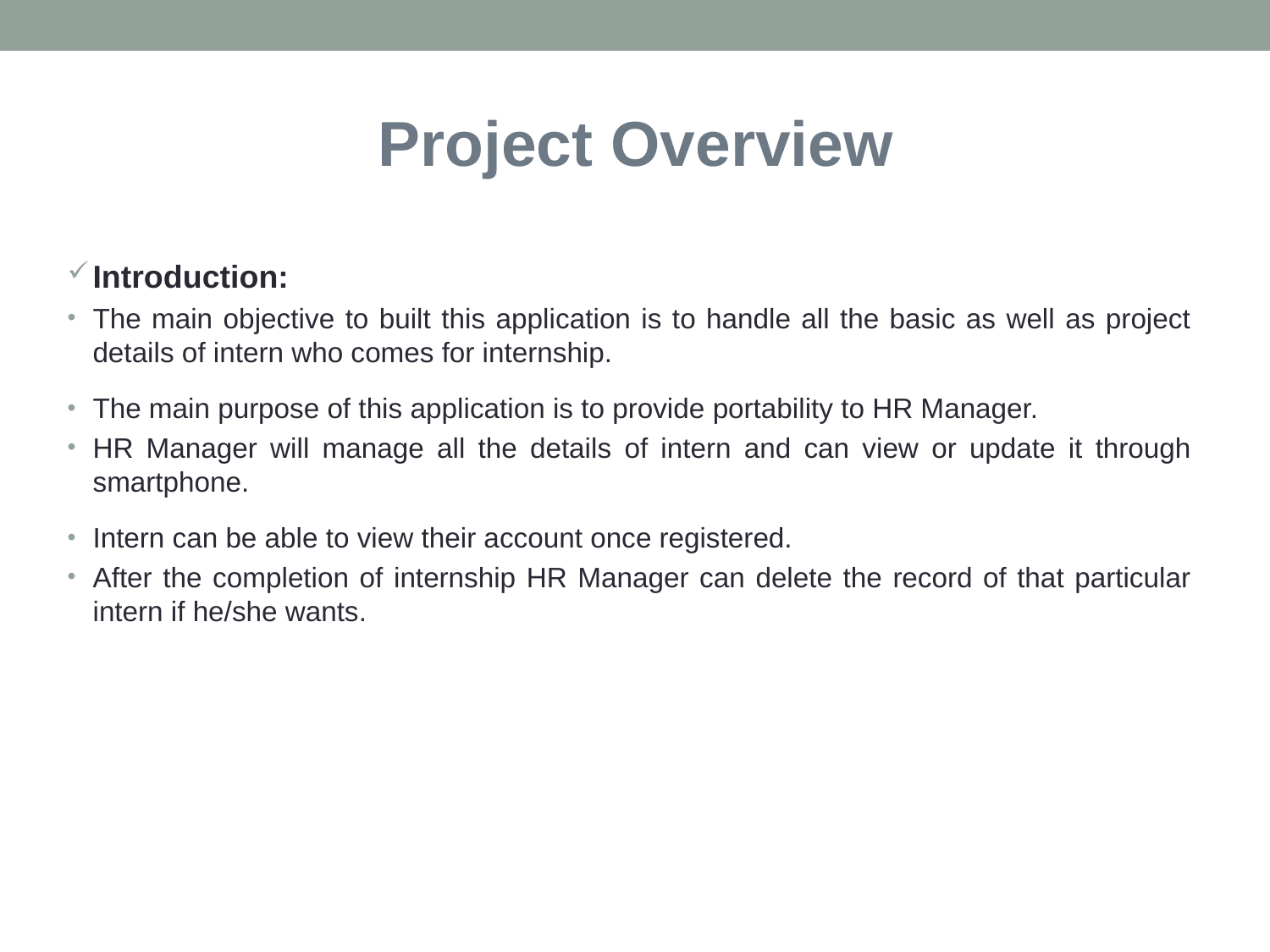

Project Overview

Introduction:
The main objective to built this application is to handle all the basic as well as project details of intern who comes for internship.
The main purpose of this application is to provide portability to HR Manager.
HR Manager will manage all the details of intern and can view or update it through smartphone.
Intern can be able to view their account once registered.
After the completion of internship HR Manager can delete the record of that particular intern if he/she wants.